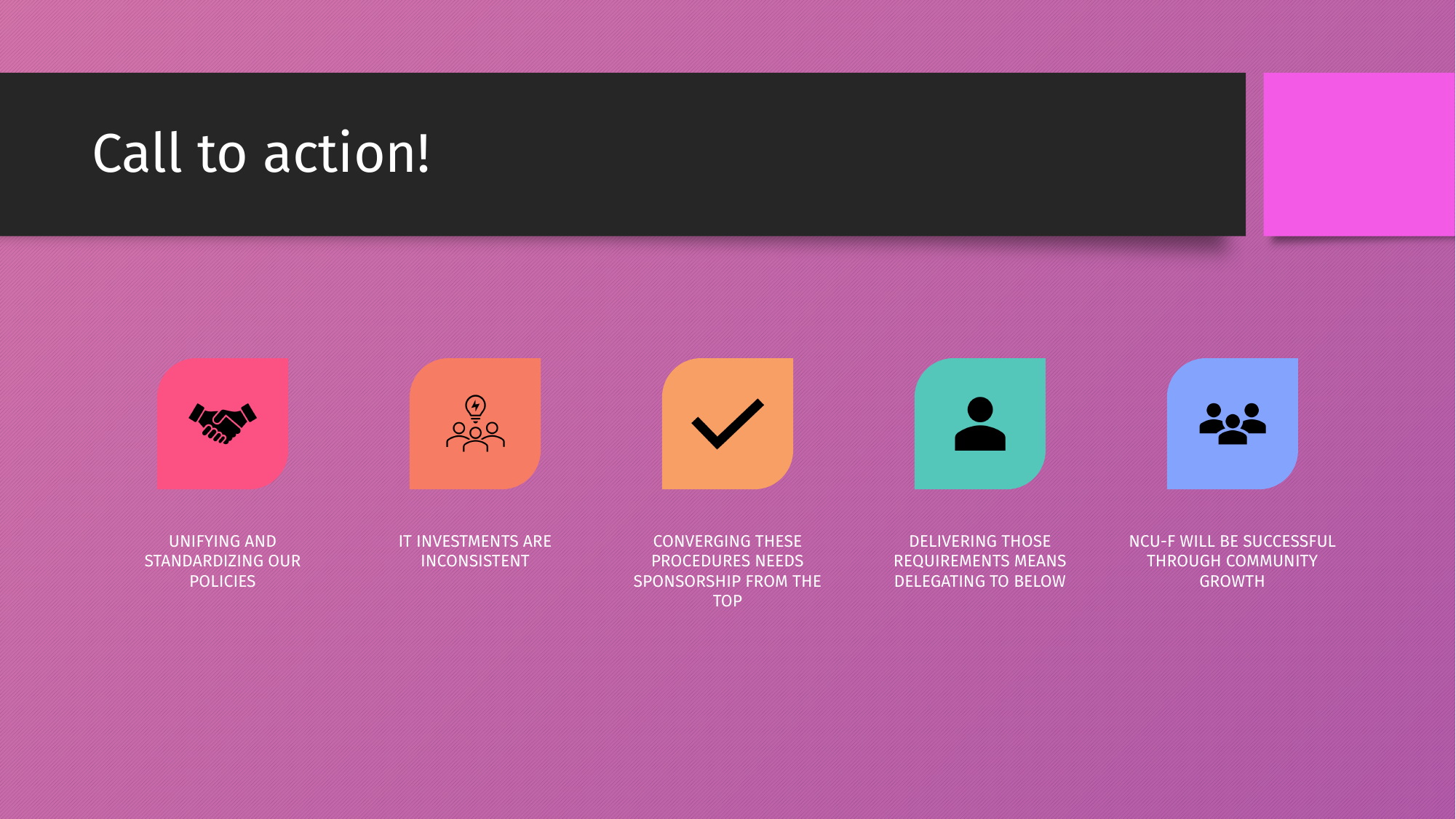

# Call to action!
Unifying and standardizing our policies
IT Investments are inconsistent
Converging these procedures needs sponsorship from the top
Delivering those requirements means delegating to below
NCU-F will be successful through community growth